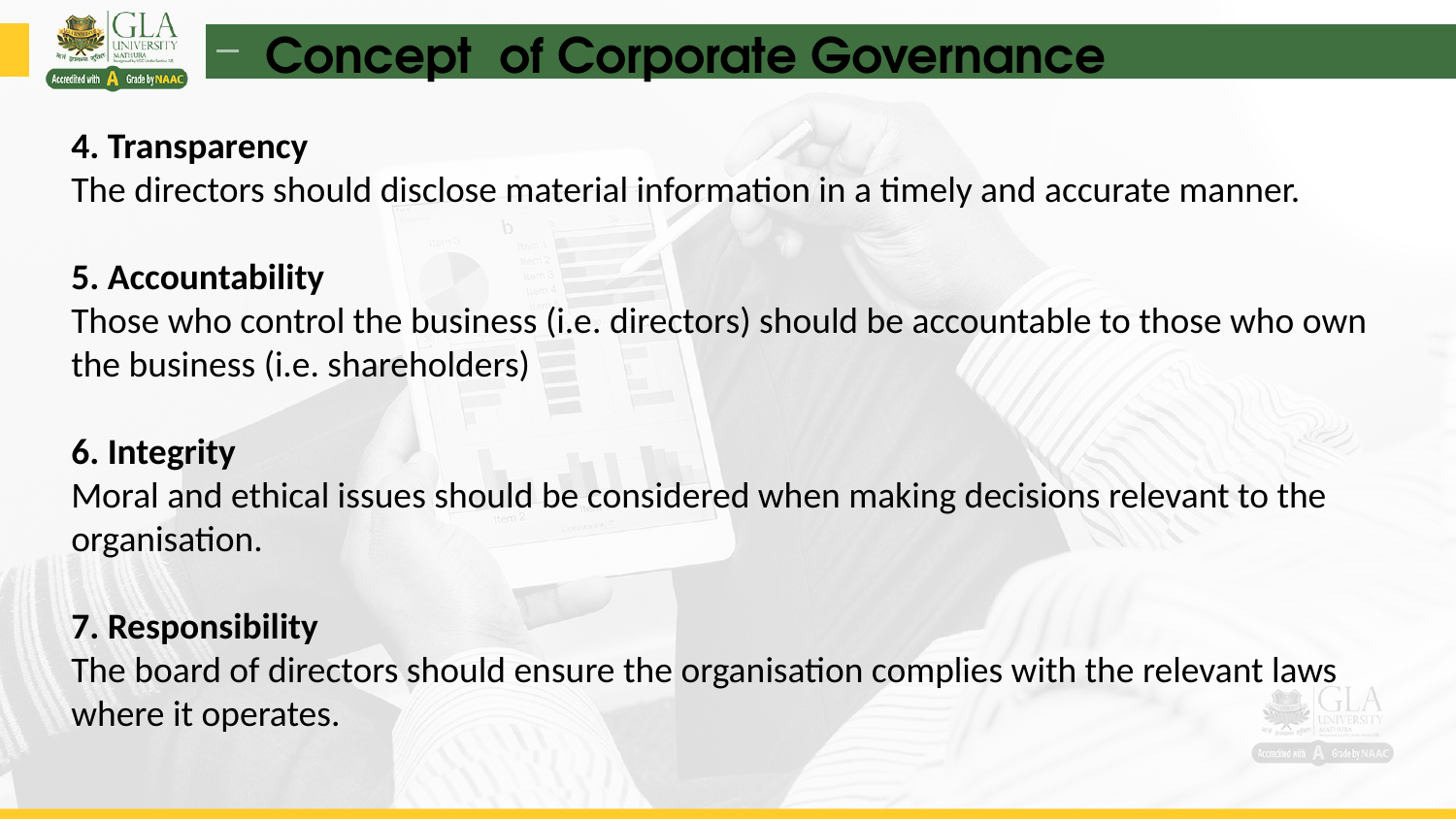

Concept  of Corporate Governance

4. Transparency
The directors should disclose material information in a timely and accurate manner.

5. Accountability
Those who control the business (i.e. directors) should be accountable to those who own the business (i.e. shareholders)

6. Integrity
Moral and ethical issues should be considered when making decisions relevant to the organisation.

7. Responsibility
The board of directors should ensure the organisation complies with the relevant laws where it operates.